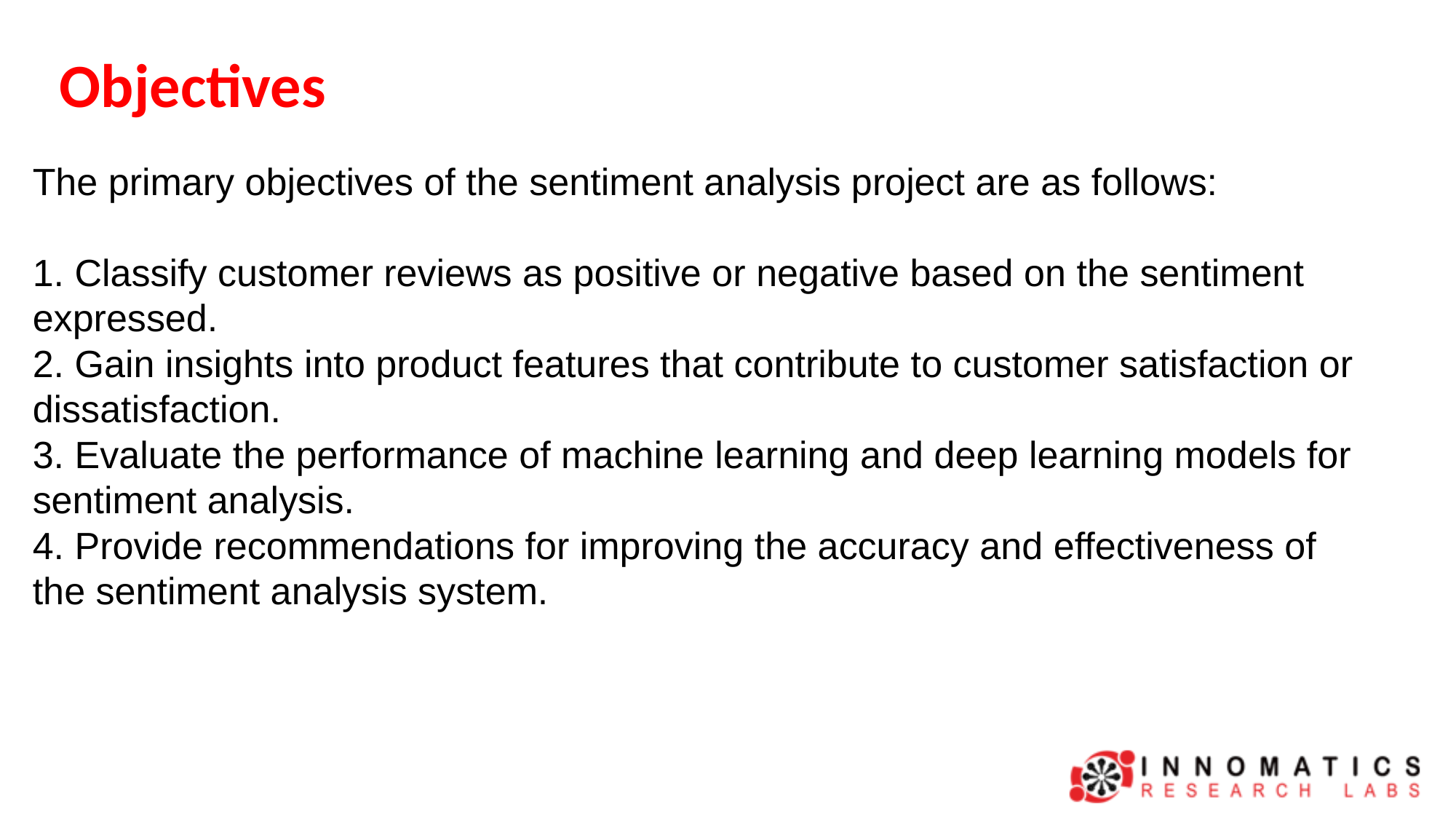

# Objectives
The primary objectives of the sentiment analysis project are as follows:

1. Classify customer reviews as positive or negative based on the sentiment expressed.
2. Gain insights into product features that contribute to customer satisfaction or dissatisfaction.
3. Evaluate the performance of machine learning and deep learning models for sentiment analysis.
4. Provide recommendations for improving the accuracy and effectiveness of the sentiment analysis system.